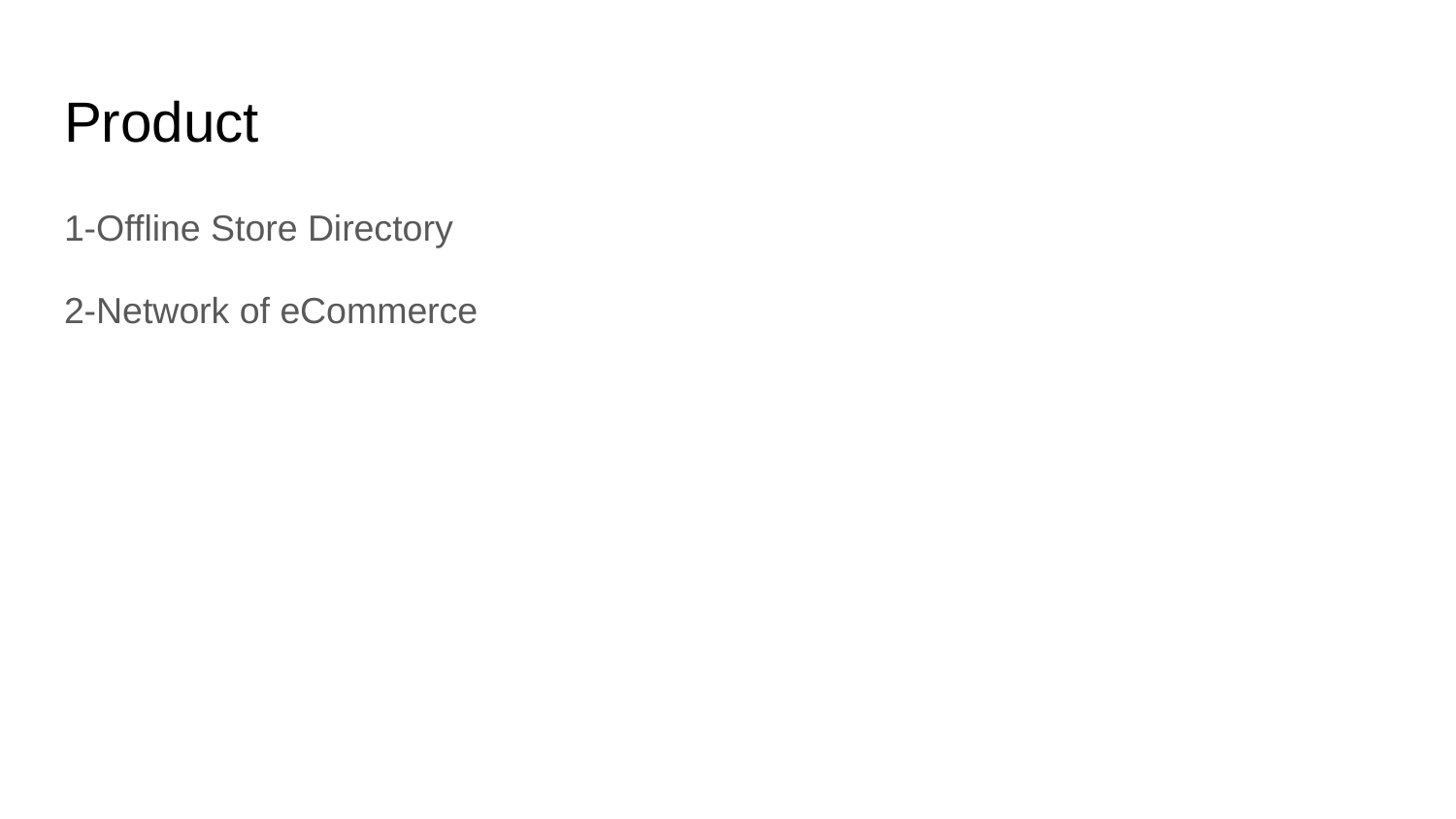

# Product
1-Offline Store Directory
2-Network of eCommerce